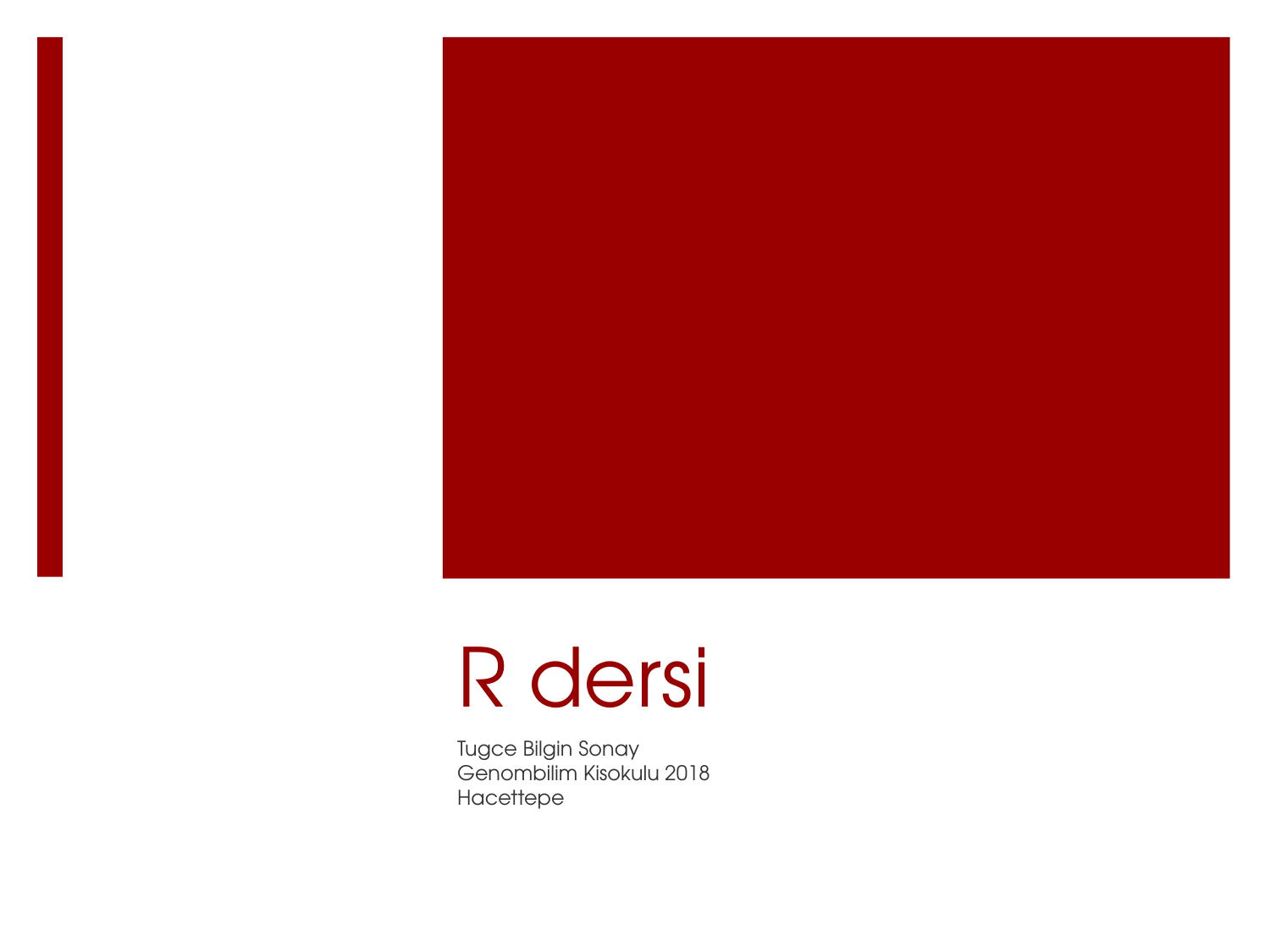

# R dersi
Tugce Bilgin Sonay
Genombilim Kisokulu 2018
Hacettepe